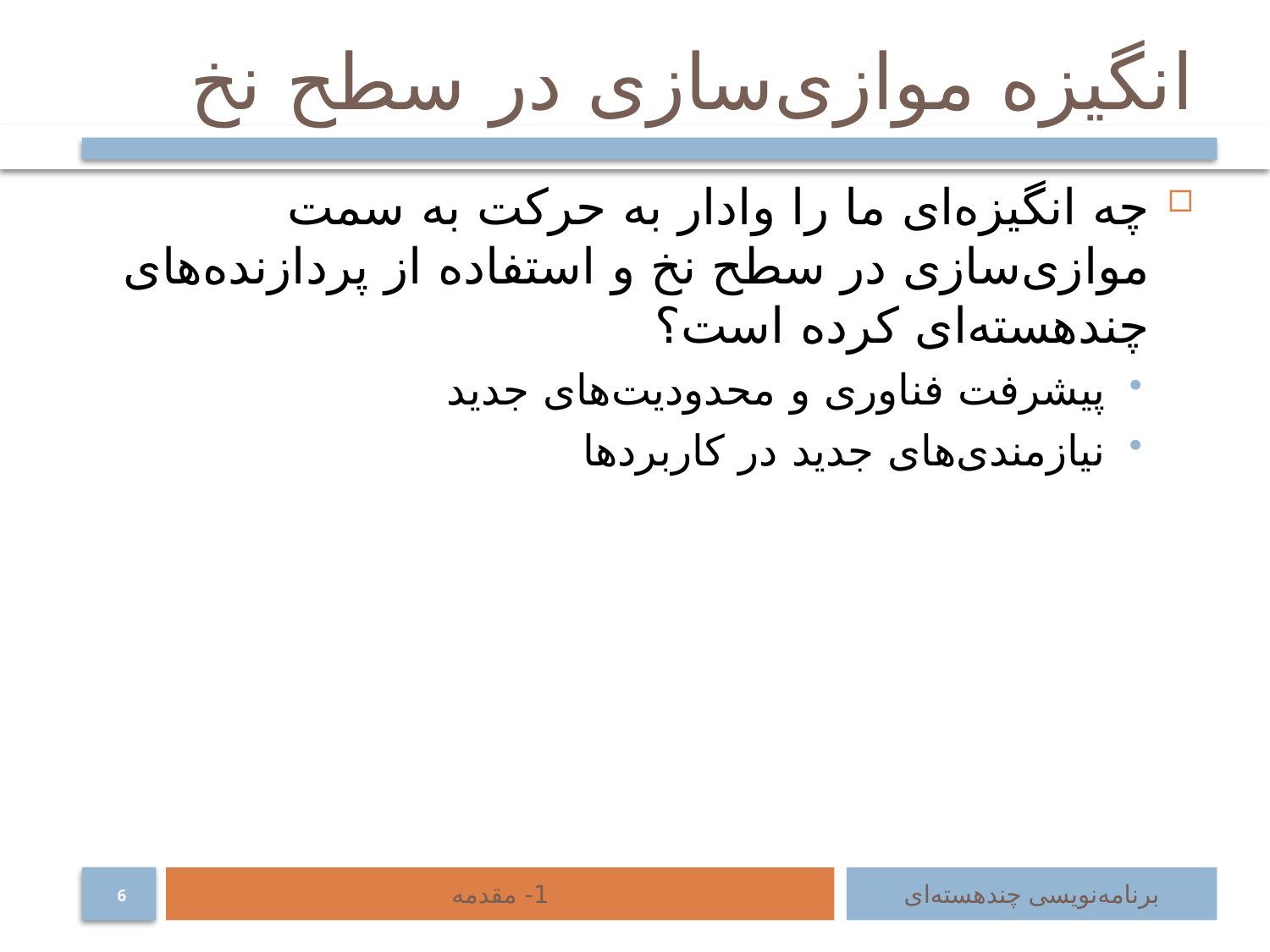

# انگیزه موازی‌سازی در سطح نخ
چه انگیزه‌ای ما را وادار به حرکت به سمت موازی‌سازی در سطح نخ و استفاده از پردازنده‌های چندهسته‌ای کرده است؟
پیشرفت فناوری و محدودیت‌های جدید
نیازمندی‌های جدید در کاربردها
1- مقدمه
برنامه‌نویسی چند‌هسته‌ای
6